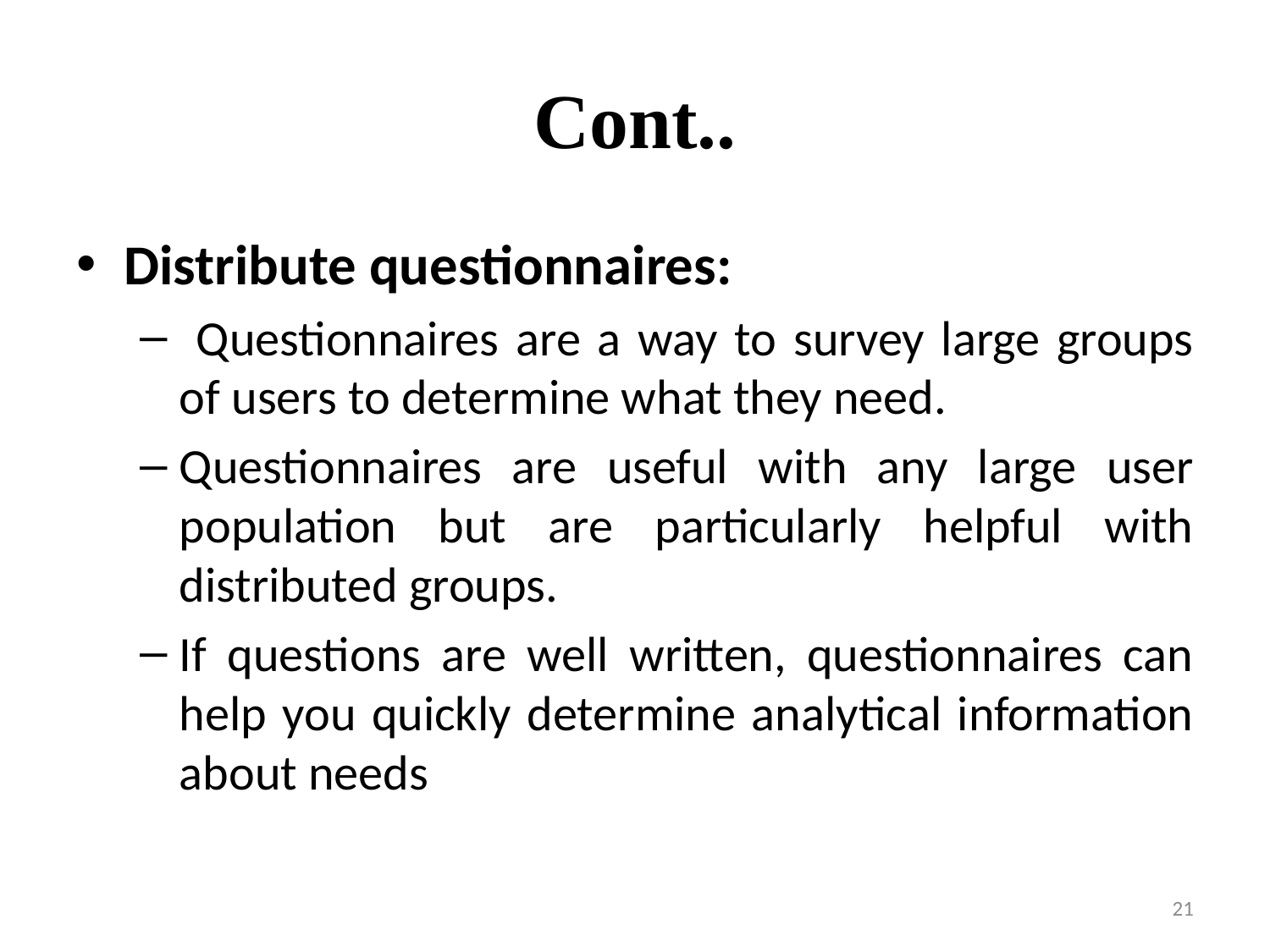

# Cont..
Distribute questionnaires:
 Questionnaires are a way to survey large groups of users to determine what they need.
Questionnaires are useful with any large user population but are particularly helpful with distributed groups.
If questions are well written, questionnaires can help you quickly determine analytical information about needs
21